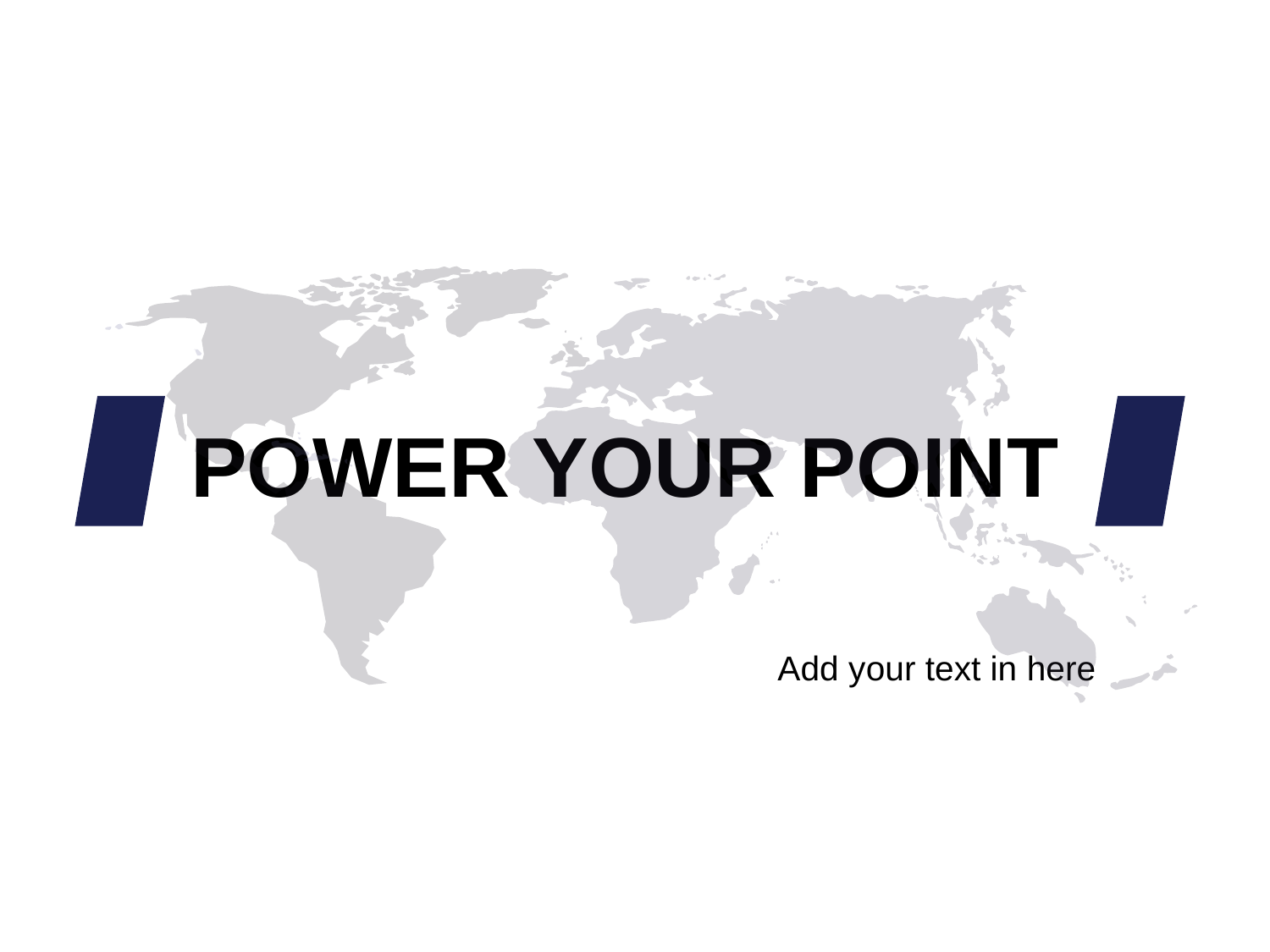

POWER YOUR POINT
Add your text in here